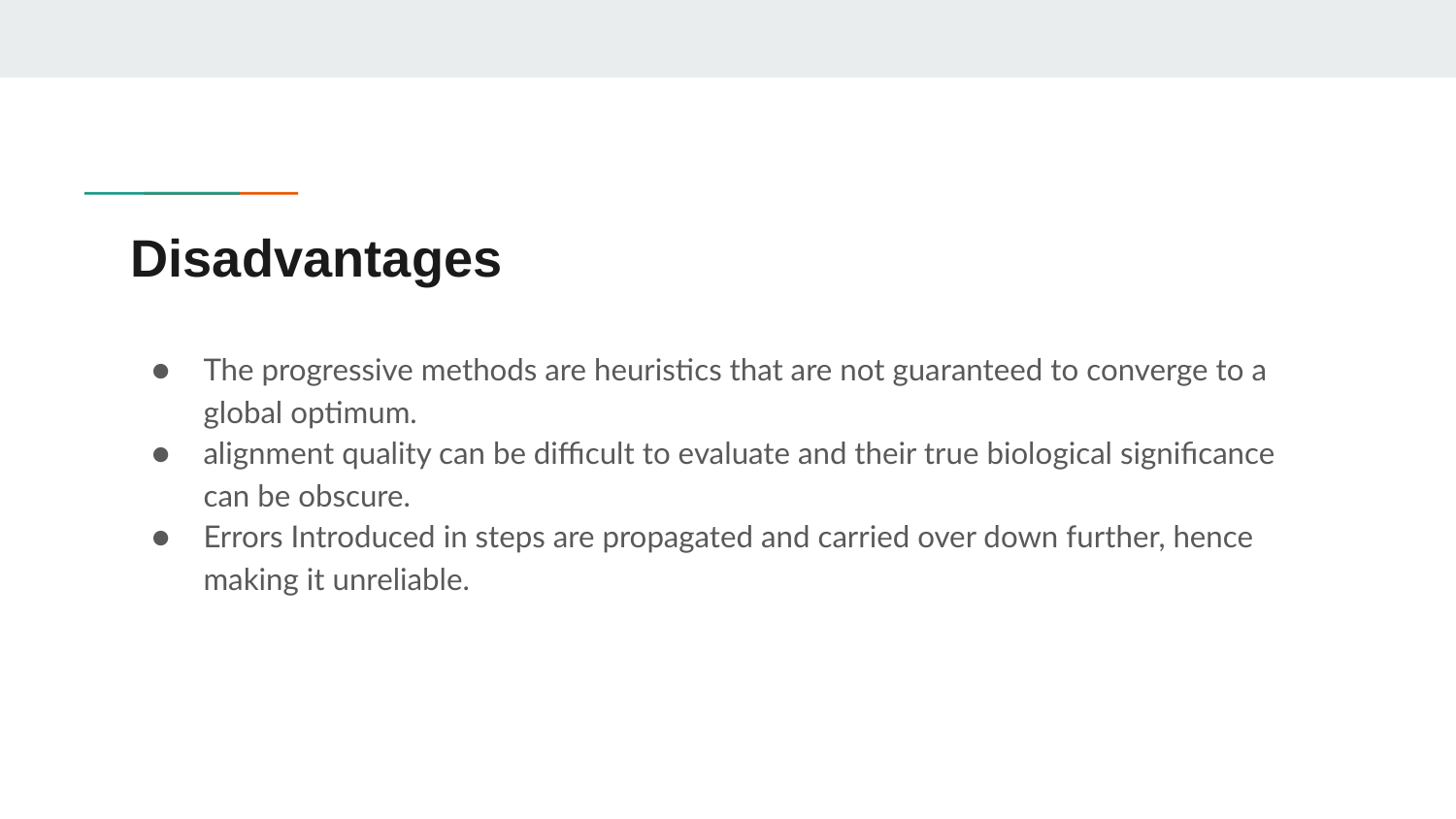

# Disadvantages
The progressive methods are heuristics that are not guaranteed to converge to a global optimum.
alignment quality can be difficult to evaluate and their true biological significance can be obscure.
Errors Introduced in steps are propagated and carried over down further, hence making it unreliable.